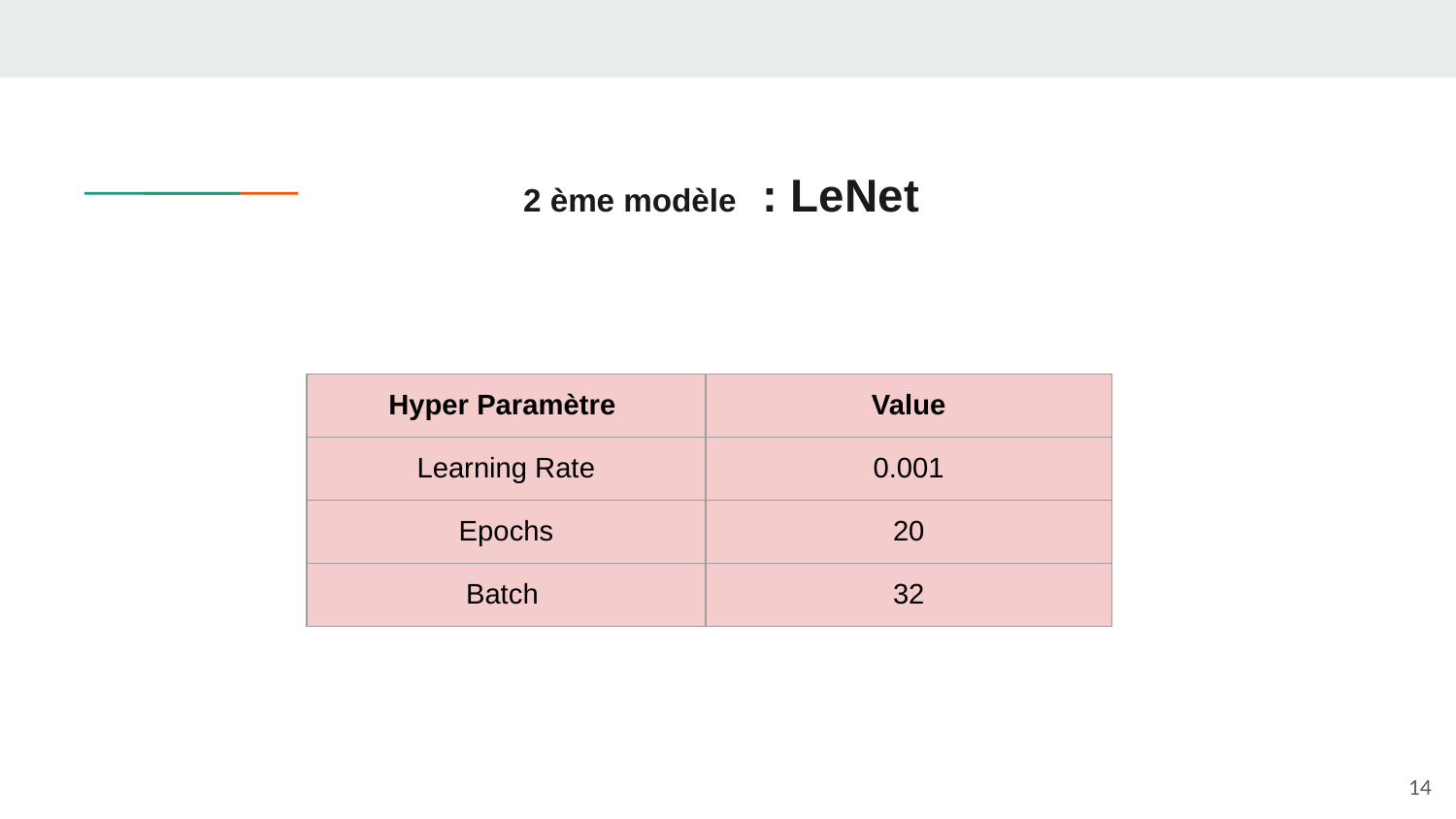

# 2 ème modèle  : LeNet
| Hyper Paramètre | Value |
| --- | --- |
| Learning Rate | 0.001 |
| Epochs | 20 |
| Batch | 32 |

14